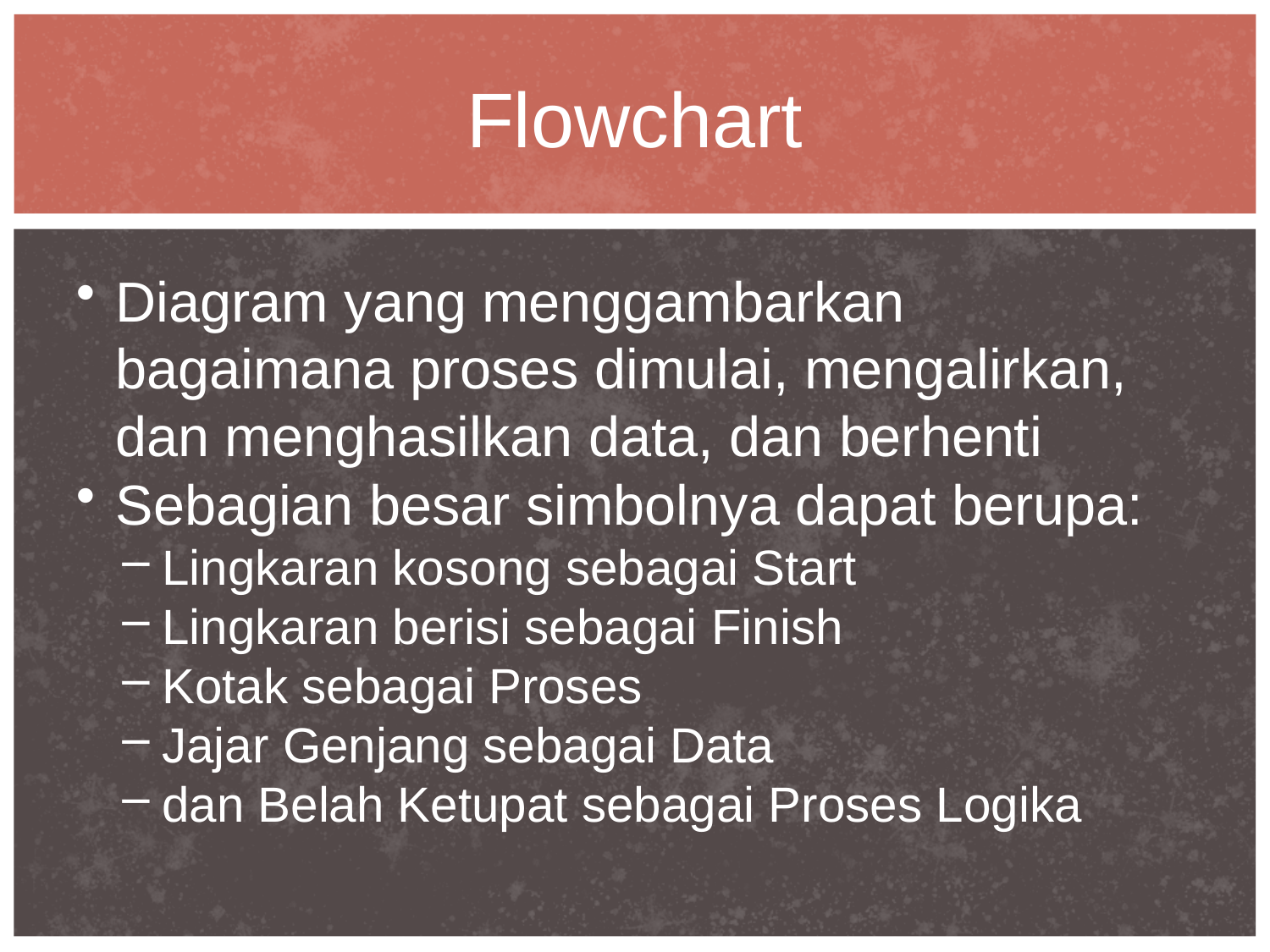

# Flowchart
Diagram yang menggambarkan bagaimana proses dimulai, mengalirkan, dan menghasilkan data, dan berhenti
Sebagian besar simbolnya dapat berupa:
Lingkaran kosong sebagai Start
Lingkaran berisi sebagai Finish
Kotak sebagai Proses
Jajar Genjang sebagai Data
dan Belah Ketupat sebagai Proses Logika